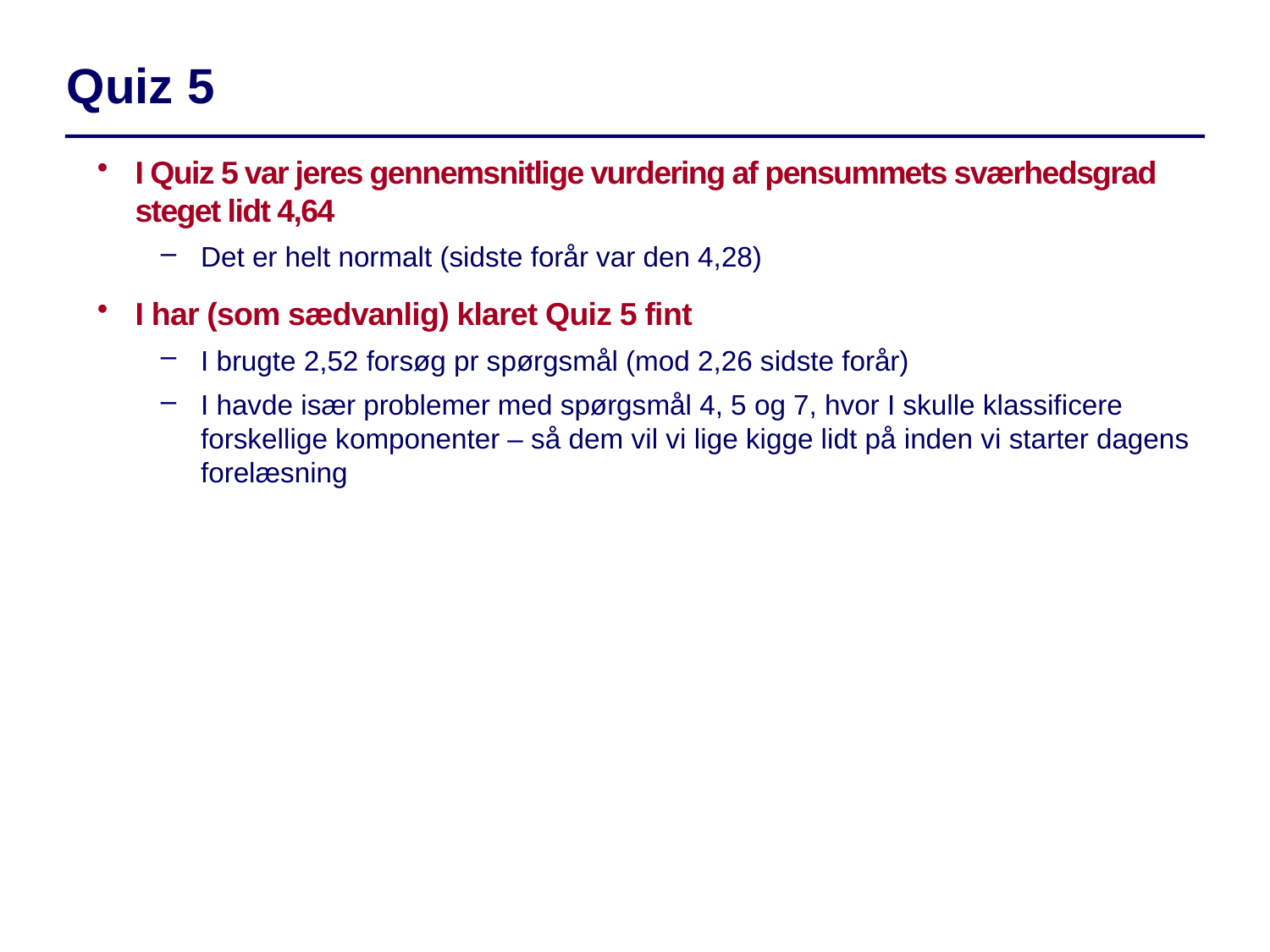

Quiz 5
I Quiz 5 var jeres gennemsnitlige vurdering af pensummets sværhedsgrad steget lidt 4,64
Det er helt normalt (sidste forår var den 4,28)
I har (som sædvanlig) klaret Quiz 5 fint
I brugte 2,52 forsøg pr spørgsmål (mod 2,26 sidste forår)
I havde især problemer med spørgsmål 4, 5 og 7, hvor I skulle klassificere forskellige komponenter – så dem vil vi lige kigge lidt på inden vi starter dagens forelæsning